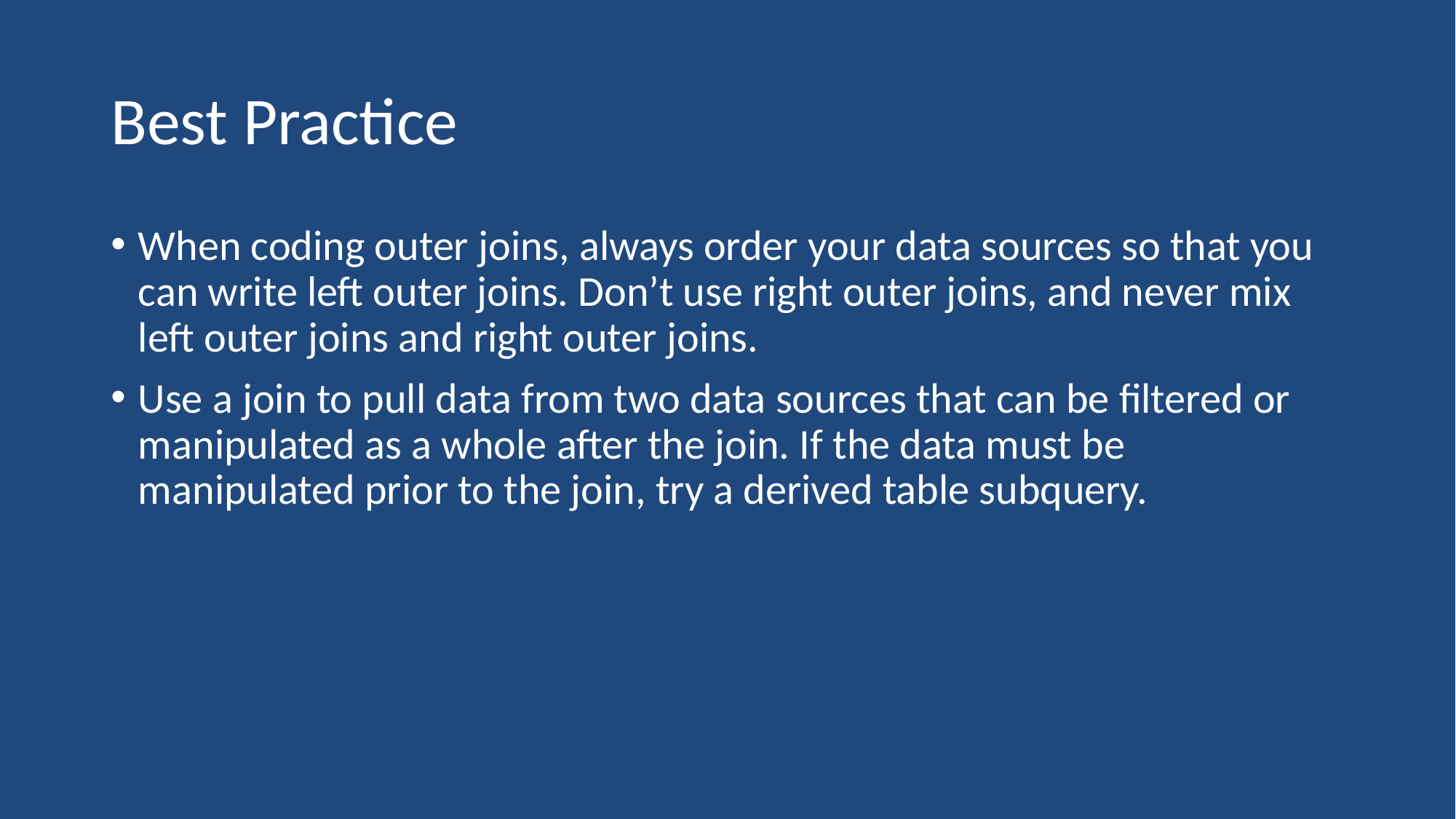

# Best Practice
When coding outer joins, always order your data sources so that you can write left outer joins. Don’t use right outer joins, and never mix left outer joins and right outer joins.
Use a join to pull data from two data sources that can be filtered or manipulated as a whole after the join. If the data must be manipulated prior to the join, try a derived table subquery.